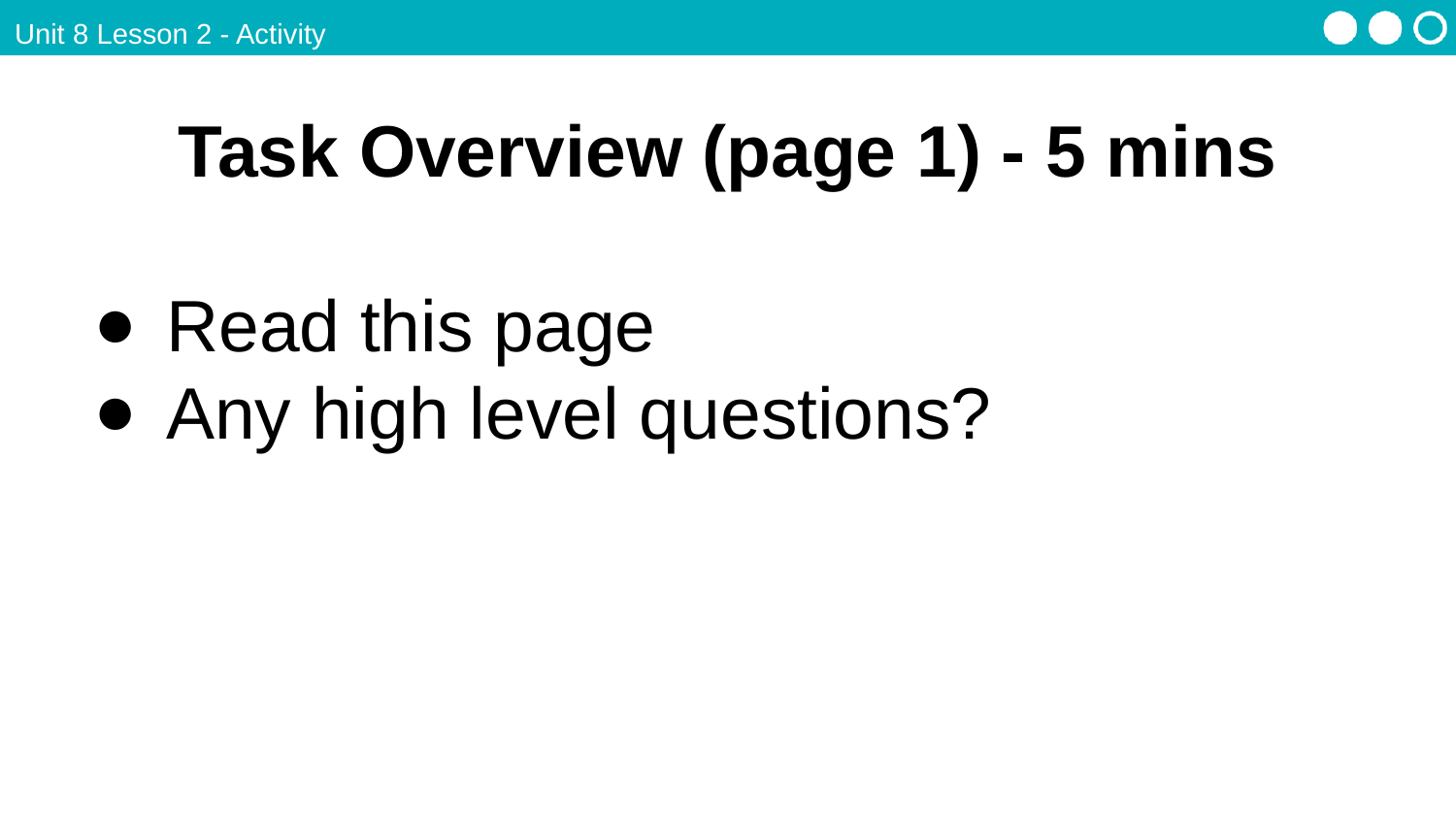

Unit 8 Lesson 2 - Activity
Task Overview (page 1) - 5 mins

Read this page
Any high level questions?